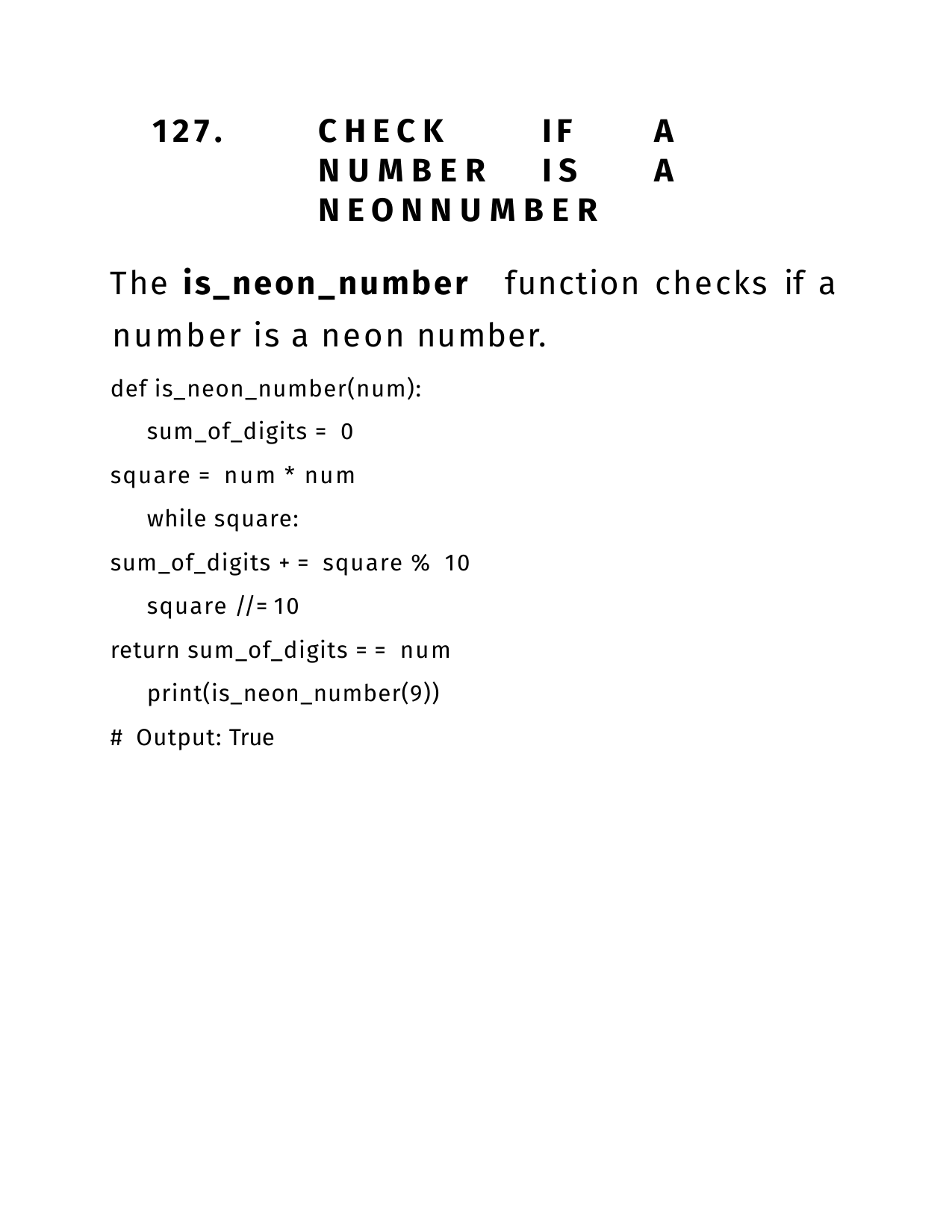

127.	CHECK	IF	A	NUMBER	IS	A NEON	NUMBER
The is_neon_number	function checks if a number is a neon number.
def is_neon_number(num): sum_of_digits = 0
square = num * num while square:
sum_of_digits += square % 10 square //= 10
return sum_of_digits == num print(is_neon_number(9))
# Output: True